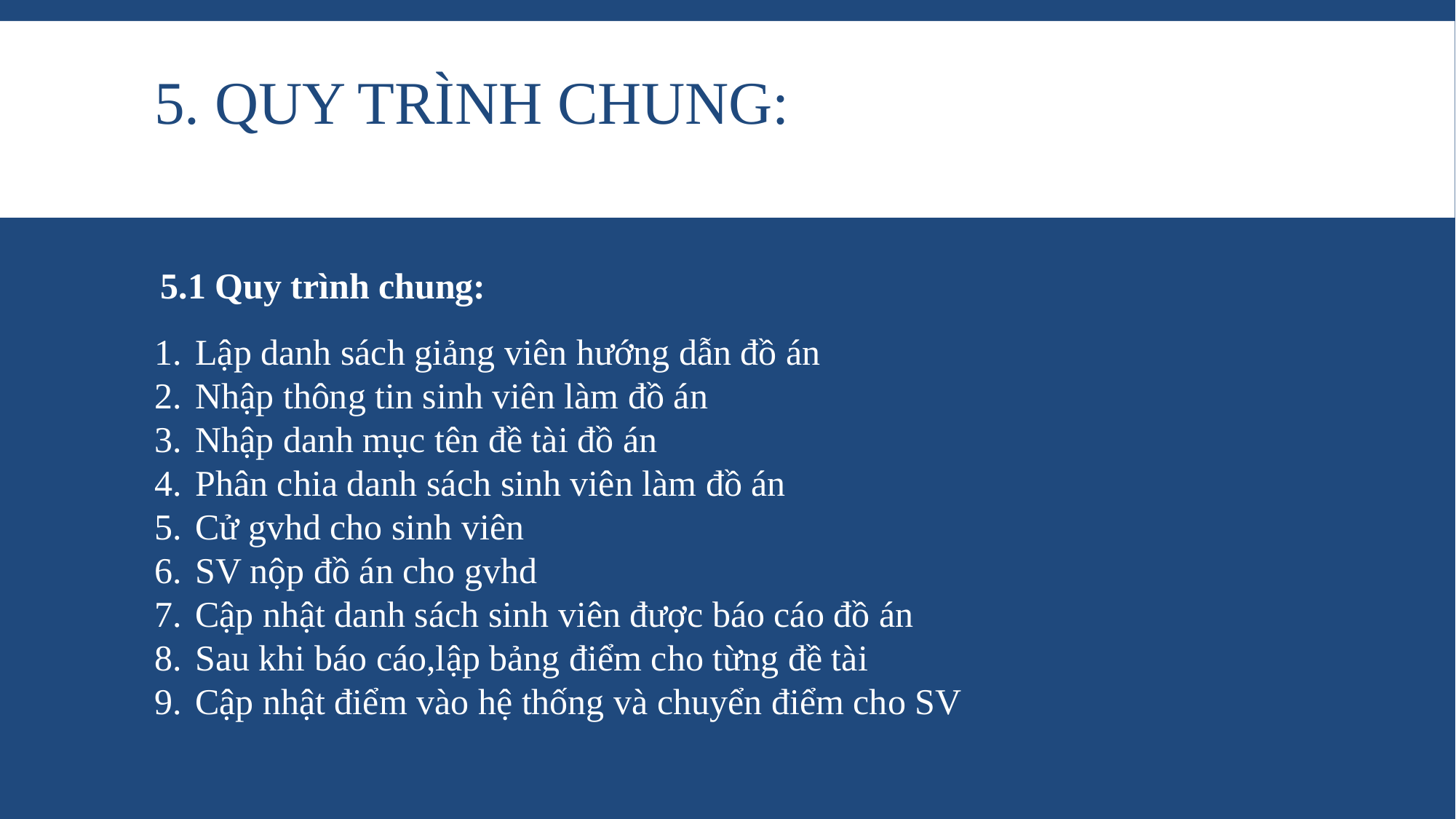

# 5. quy trình chung:
5.1 Quy trình chung:

Lập danh sách giảng viên hướng dẫn đồ án
Nhập thông tin sinh viên làm đồ án
Nhập danh mục tên đề tài đồ án
Phân chia danh sách sinh viên làm đồ án
Cử gvhd cho sinh viên
SV nộp đồ án cho gvhd
Cập nhật danh sách sinh viên được báo cáo đồ án
Sau khi báo cáo,lập bảng điểm cho từng đề tài
Cập nhật điểm vào hệ thống và chuyển điểm cho SV